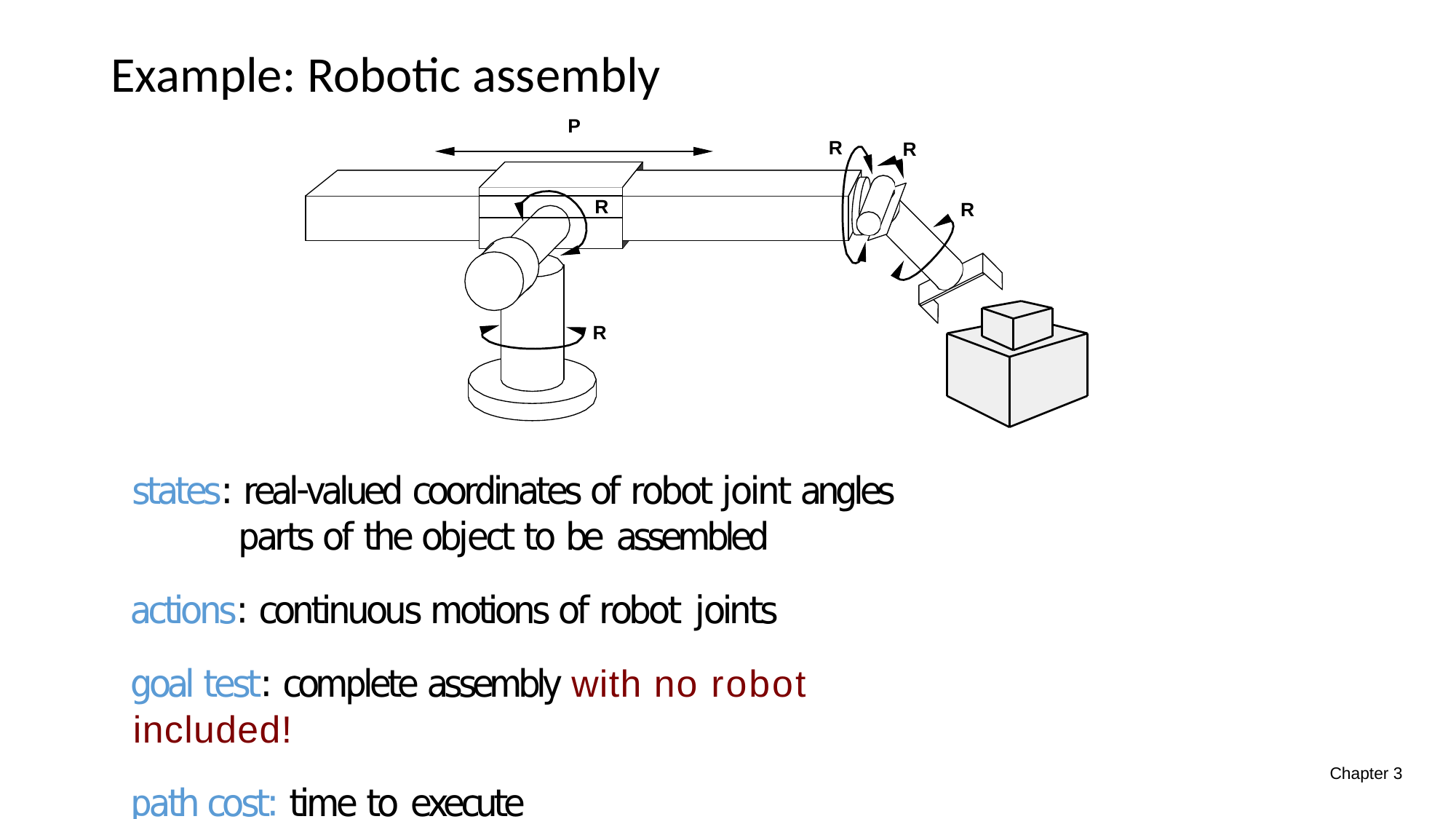

# Example: Robotic assembly
P
R
R

R
R

R

states: real-valued coordinates of robot joint angles  parts of the object to be assembled
actions: continuous motions of robot joints
goal test: complete assembly with no robot included!
path cost: time to execute
Chapter 3
Chapter 3
24